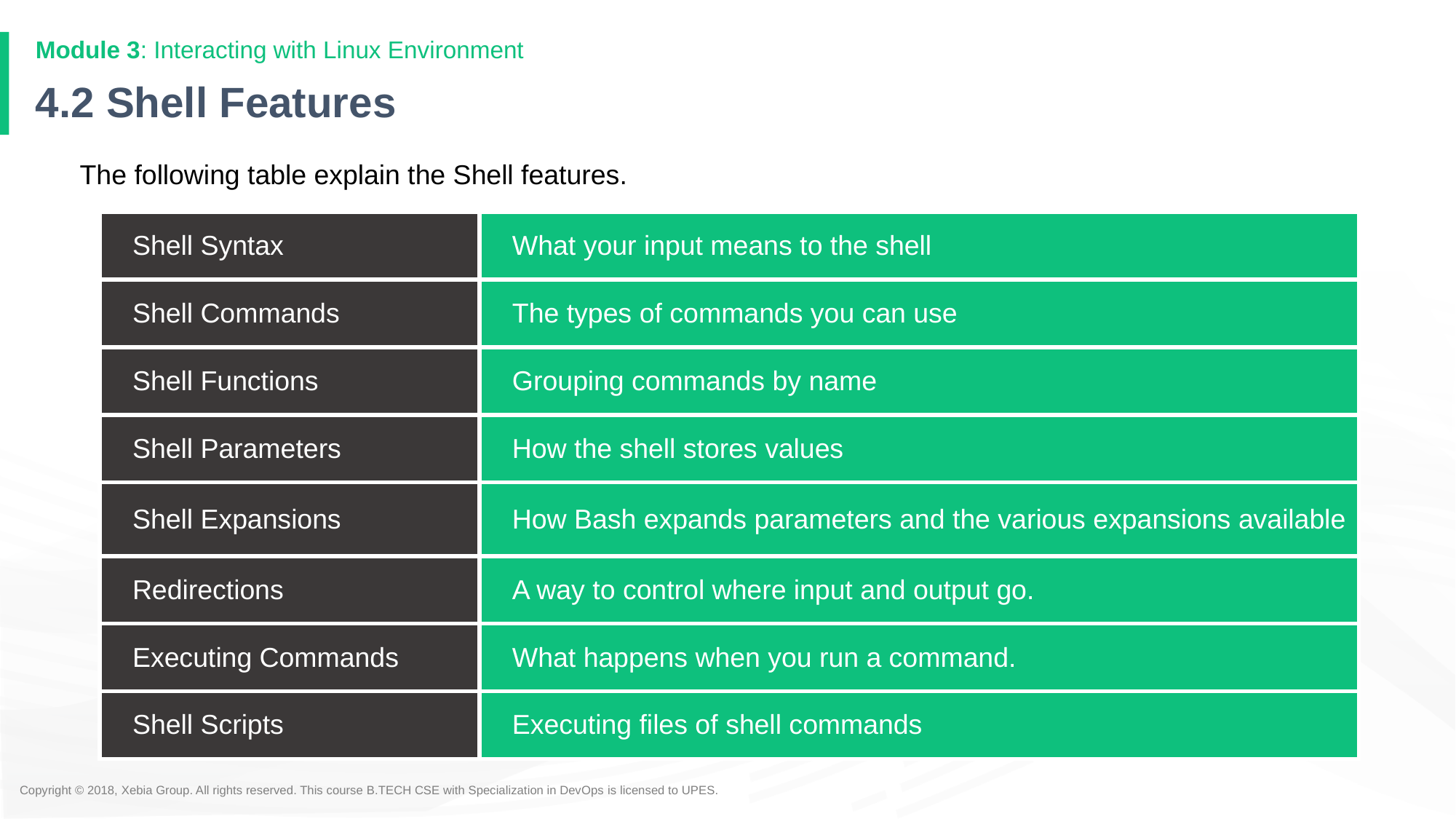

Module 3: Interacting with Linux Environment
# 4.2 Shell Features
 The following table explain the Shell features.
| Shell Syntax | What your input means to the shell |
| --- | --- |
| Shell Commands | The types of commands you can use |
| Shell Functions | Grouping commands by name |
| Shell Parameters | How the shell stores values |
| Shell Expansions | How Bash expands parameters and the various expansions available |
| Redirections | A way to control where input and output go. |
| Executing Commands | What happens when you run a command. |
| Shell Scripts | Executing files of shell commands |